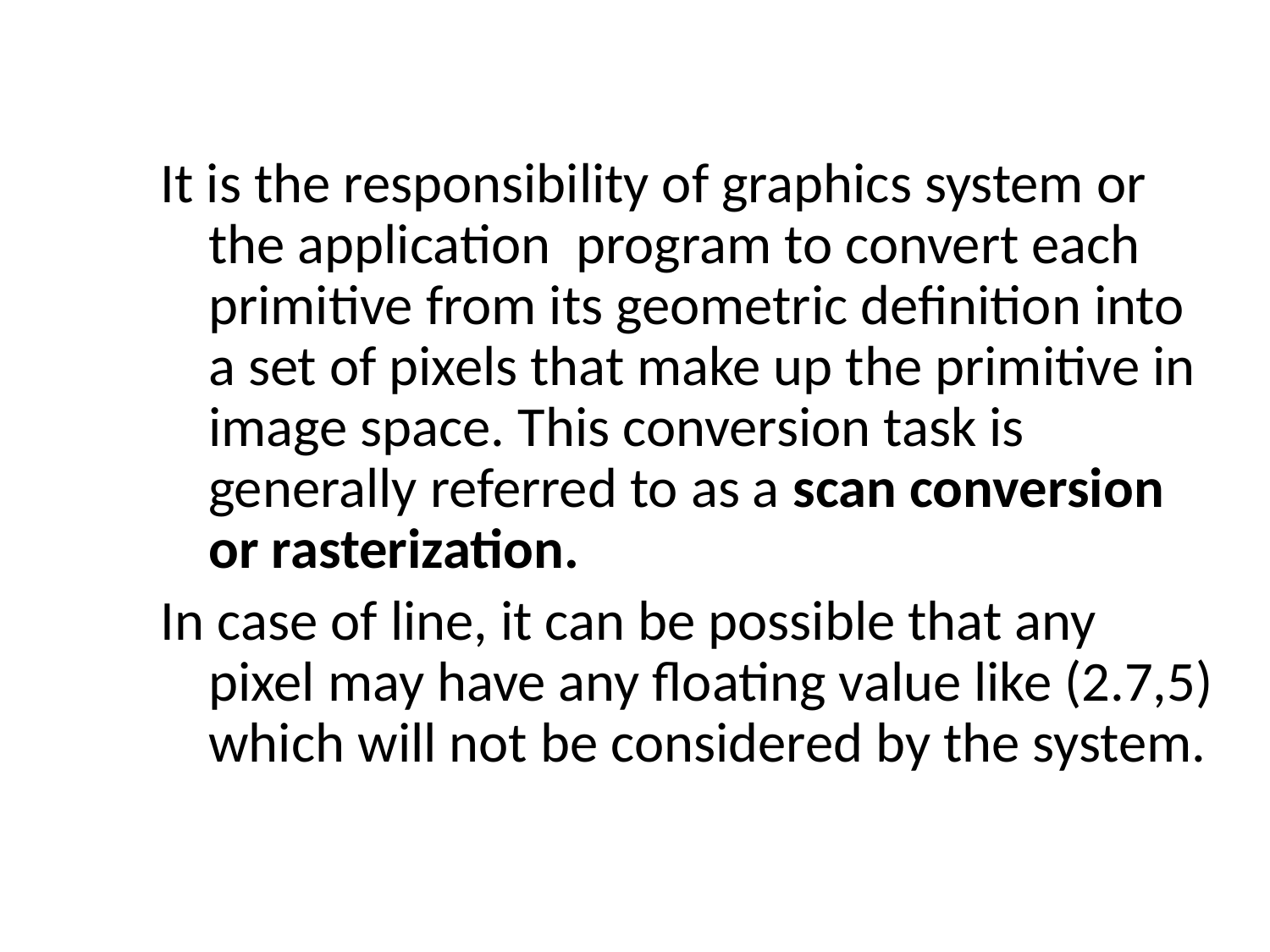

It is the responsibility of graphics system or the application  program to convert each primitive from its geometric definition into a set of pixels that make up the primitive in image space. This conversion task is generally referred to as a scan conversion or rasterization.
In case of line, it can be possible that any pixel may have any floating value like (2.7,5) which will not be considered by the system.